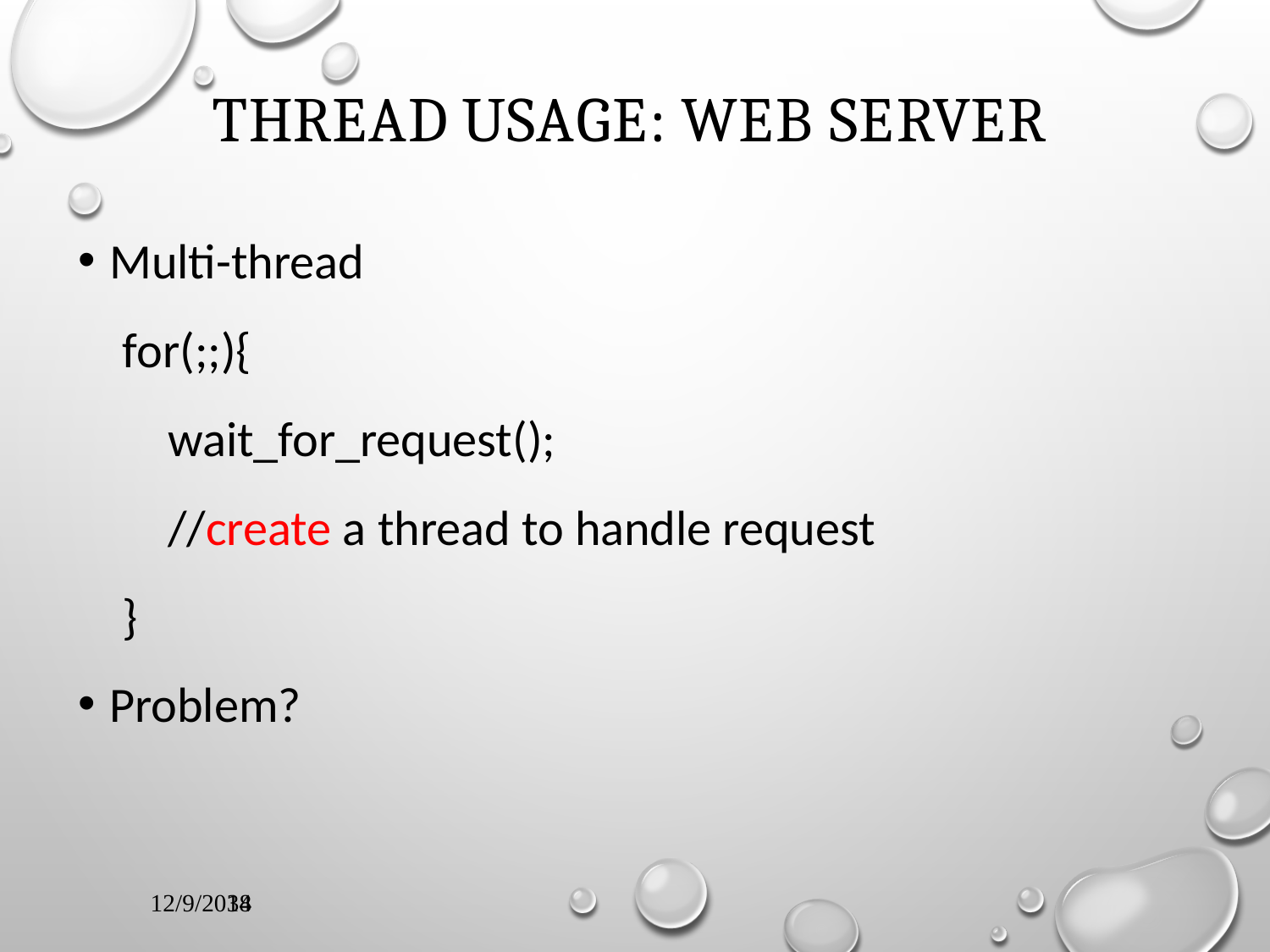

# Thread Usage: Web Server
Multi-thread
    for(;;){
        wait_for_request();
        //create a thread to handle request
    }
Problem?
12/9/2018
34